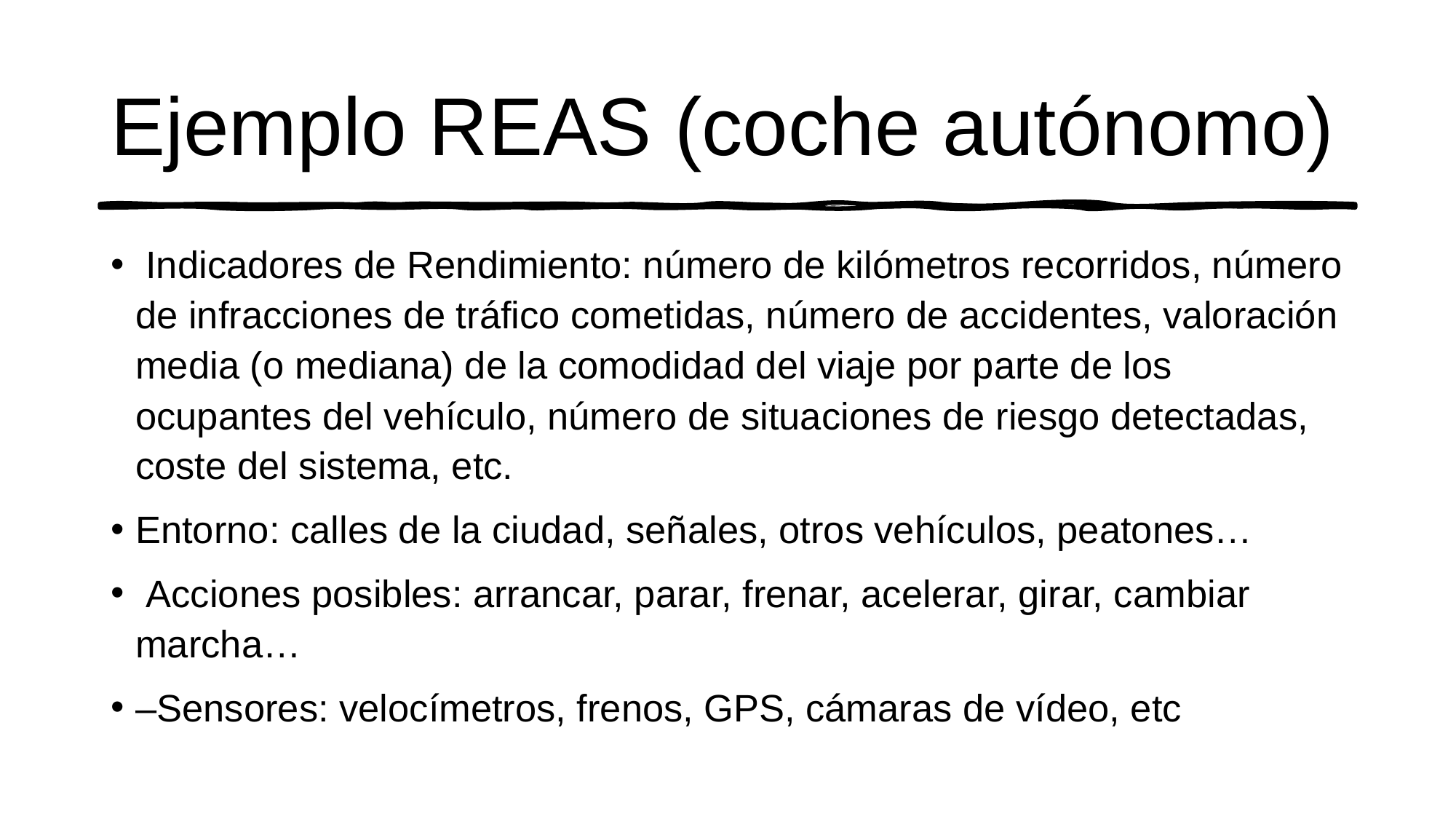

# Ejemplo REAS (coche autónomo)
 Indicadores de Rendimiento: número de kilómetros recorridos, número de infracciones de tráfico cometidas, número de accidentes, valoración media (o mediana) de la comodidad del viaje por parte de los ocupantes del vehículo, número de situaciones de riesgo detectadas, coste del sistema, etc.
Entorno: calles de la ciudad, señales, otros vehículos, peatones…
 Acciones posibles: arrancar, parar, frenar, acelerar, girar, cambiar marcha…
–Sensores: velocímetros, frenos, GPS, cámaras de vídeo, etc